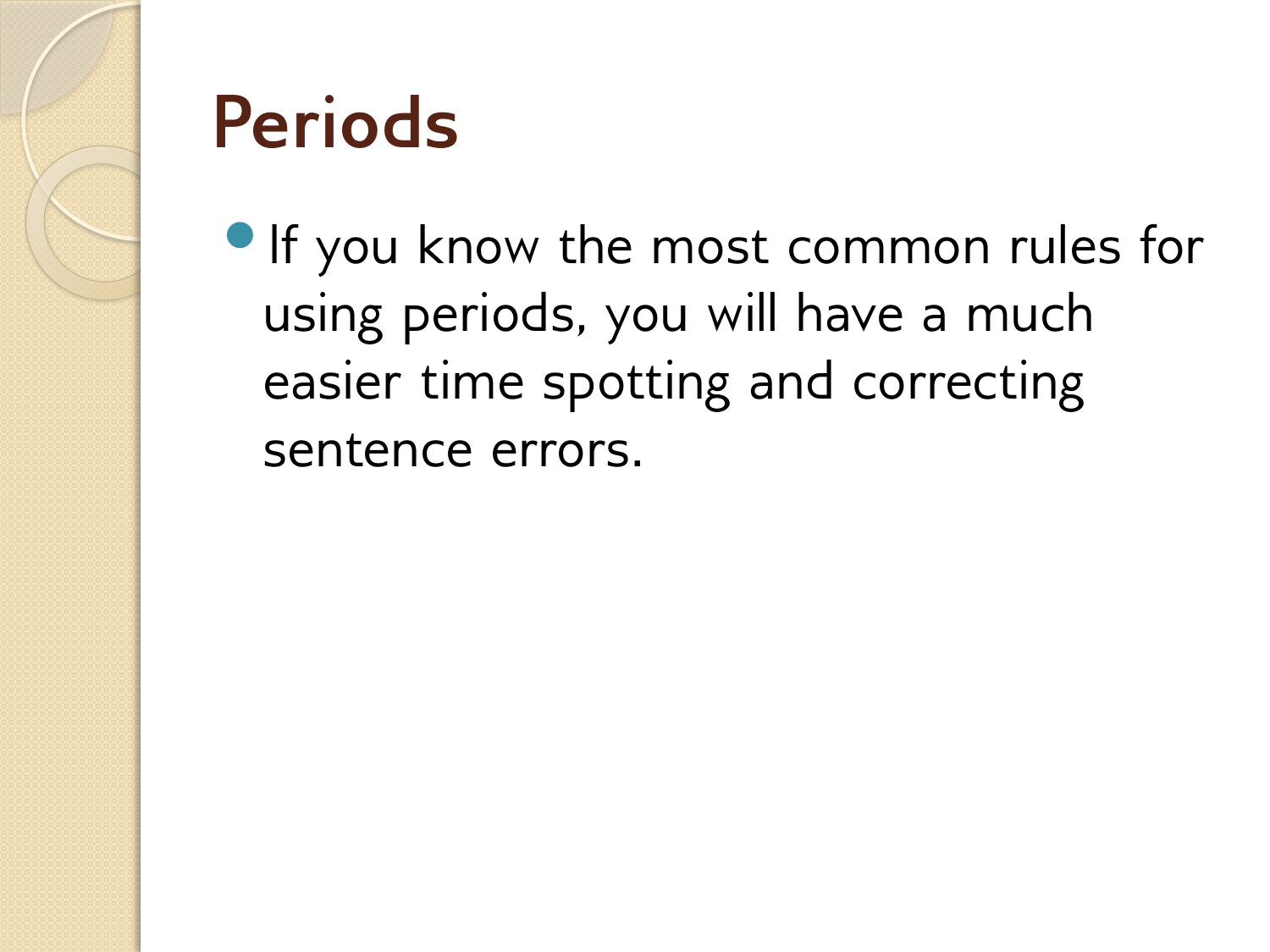

# Periods
If you know the most common rules for using periods, you will have a much easier time spotting and correcting sentence errors.